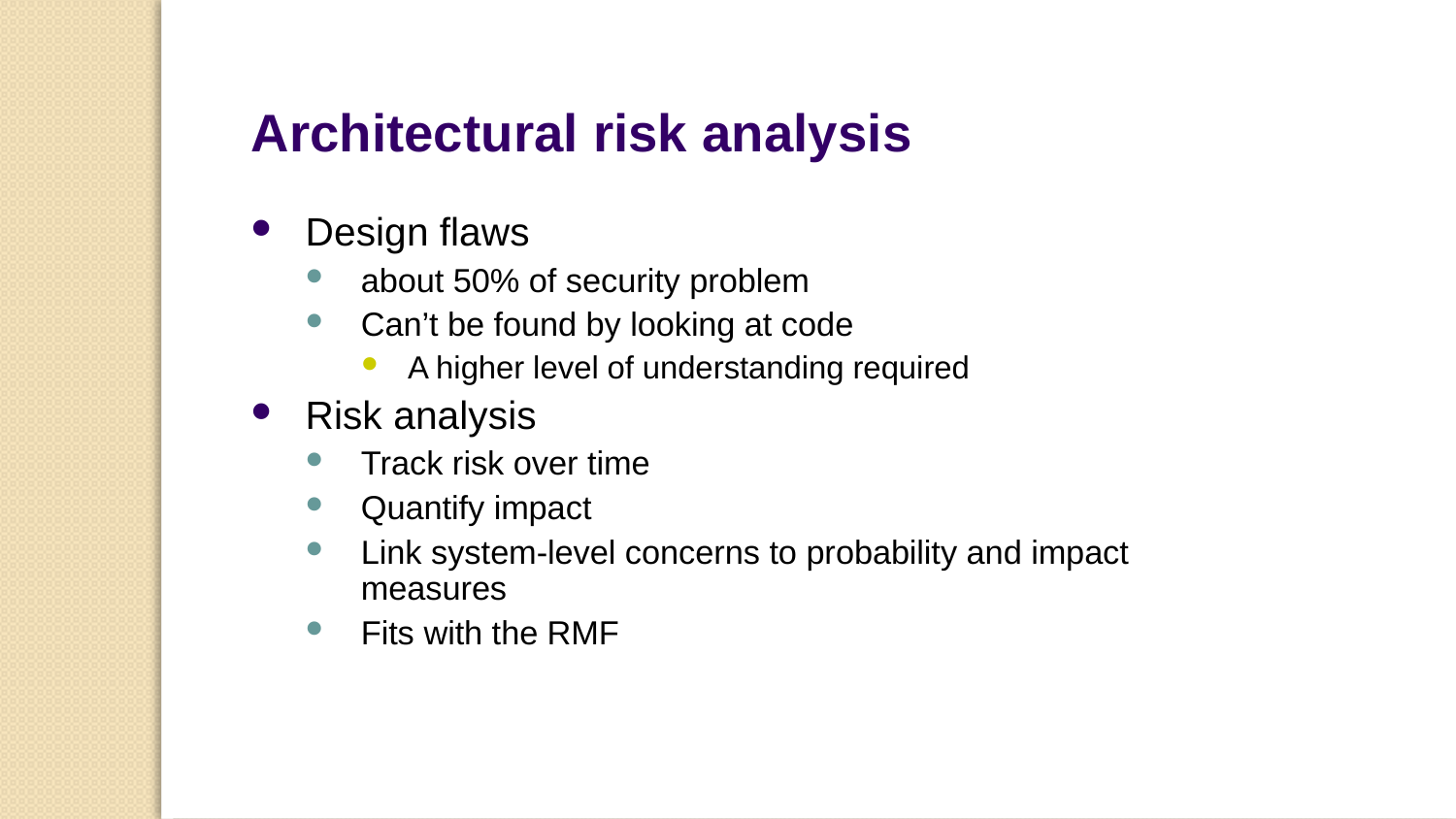

Architectural risk analysis
Design flaws
about 50% of security problem
Can’t be found by looking at code
A higher level of understanding required
Risk analysis
Track risk over time
Quantify impact
Link system-level concerns to probability and impact measures
Fits with the RMF